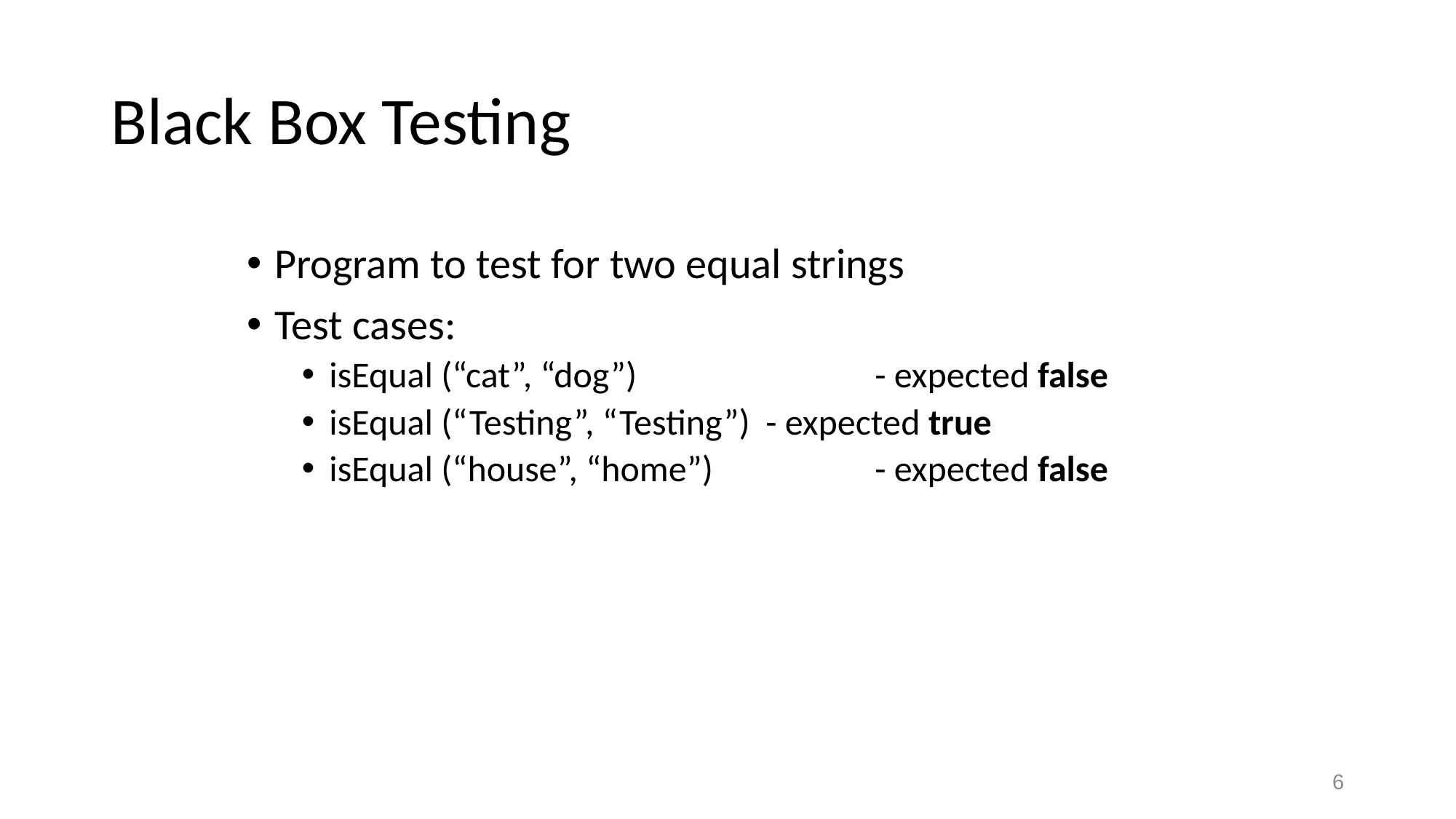

# Black Box Testing
Program to test for two equal strings
Test cases:
isEqual (“cat”, “dog”)			- expected false
isEqual (“Testing”, “Testing”)	- expected true
isEqual (“house”, “home”)		- expected false
6